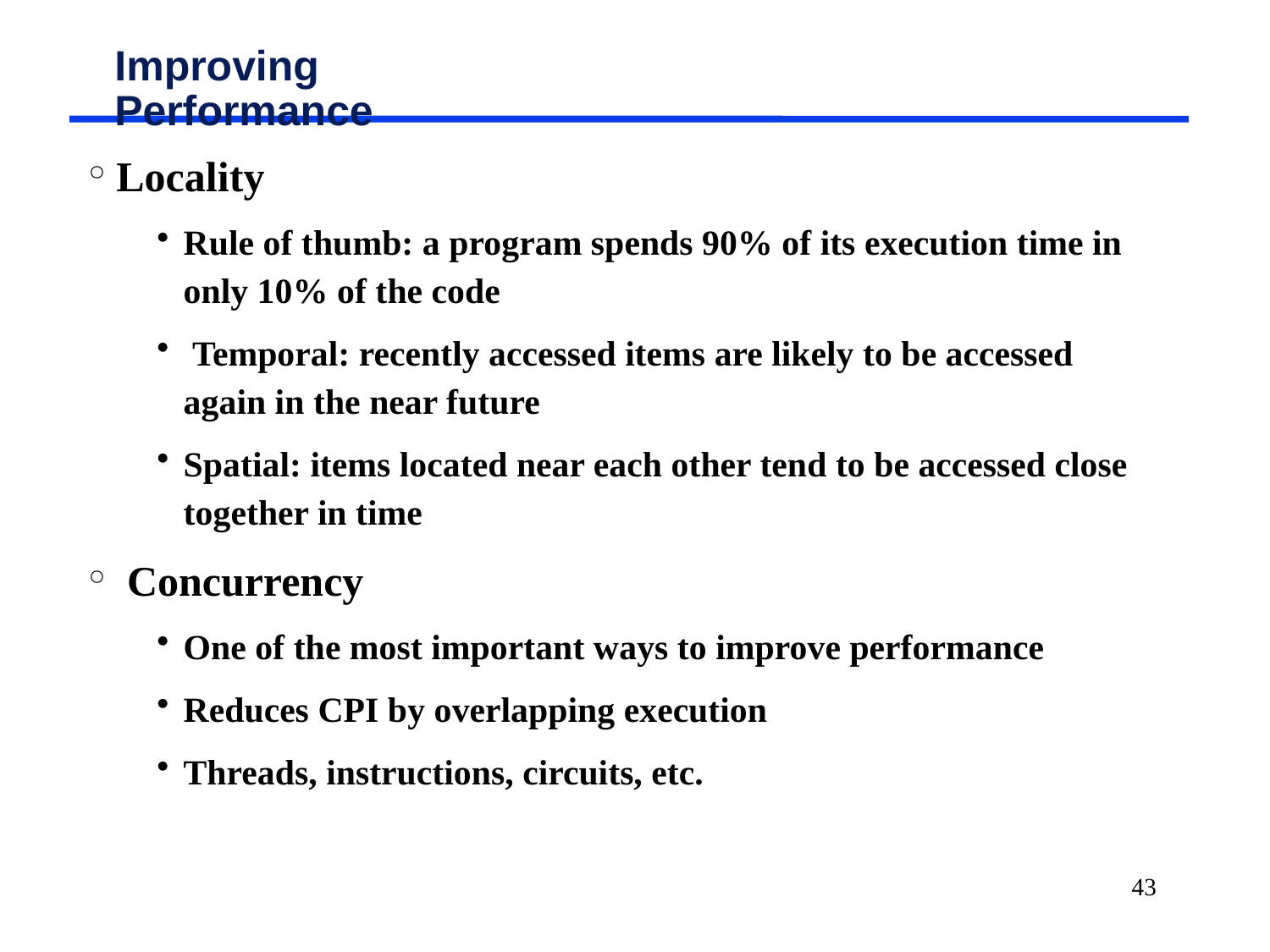

# Improving Performance
Locality
Rule of thumb: a program spends 90% of its execution time in only 10% of the code
 Temporal: recently accessed items are likely to be accessed again in the near future
Spatial: items located near each other tend to be accessed close together in time
 Concurrency
One of the most important ways to improve performance
Reduces CPI by overlapping execution
Threads, instructions, circuits, etc.
43